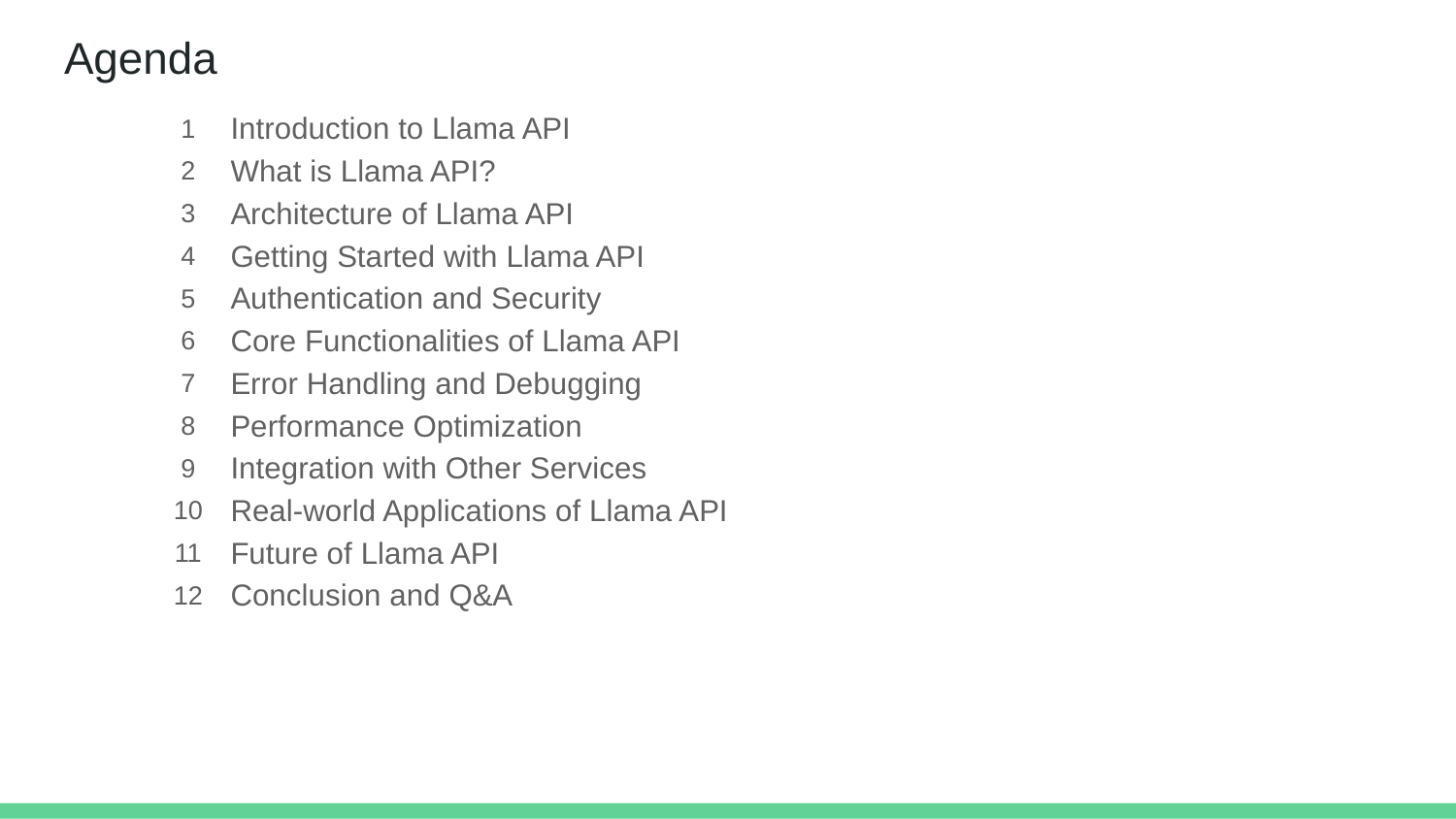

# Agenda

1

Introduction to Llama API

2

What is Llama API?

3

Architecture of Llama API

4

Getting Started with Llama API

5

Authentication and Security

6

Core Functionalities of Llama API

7

Error Handling and Debugging

8

Performance Optimization

9

Integration with Other Services

10

Real-world Applications of Llama API

11

Future of Llama API

12

Conclusion and Q&A